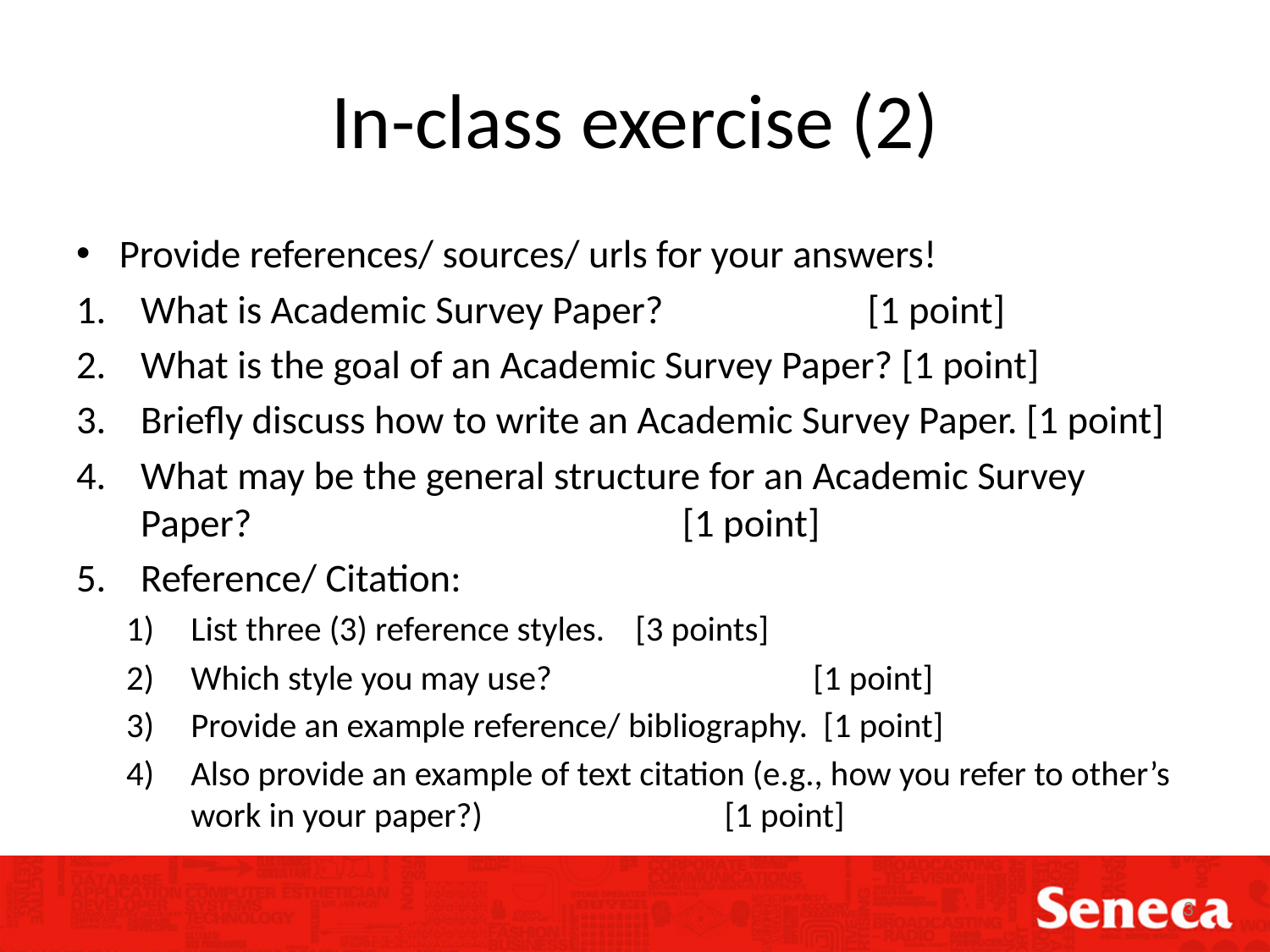

# In-class exercise (2)
Provide references/ sources/ urls for your answers!
What is Academic Survey Paper?                       [1 point]
What is the goal of an Academic Survey Paper? [1 point]
Briefly discuss how to write an Academic Survey Paper. [1 point]
What may be the general structure for an Academic Survey Paper?  	                                         [1 point]
Reference/ Citation:
List three (3) reference styles. 		[3 points]
Which style you may use? 	              	[1 point]
Provide an example reference/ bibliography.  [1 point]
Also provide an example of text citation (e.g., how you refer to other’s work in your paper?)                               [1 point]

3